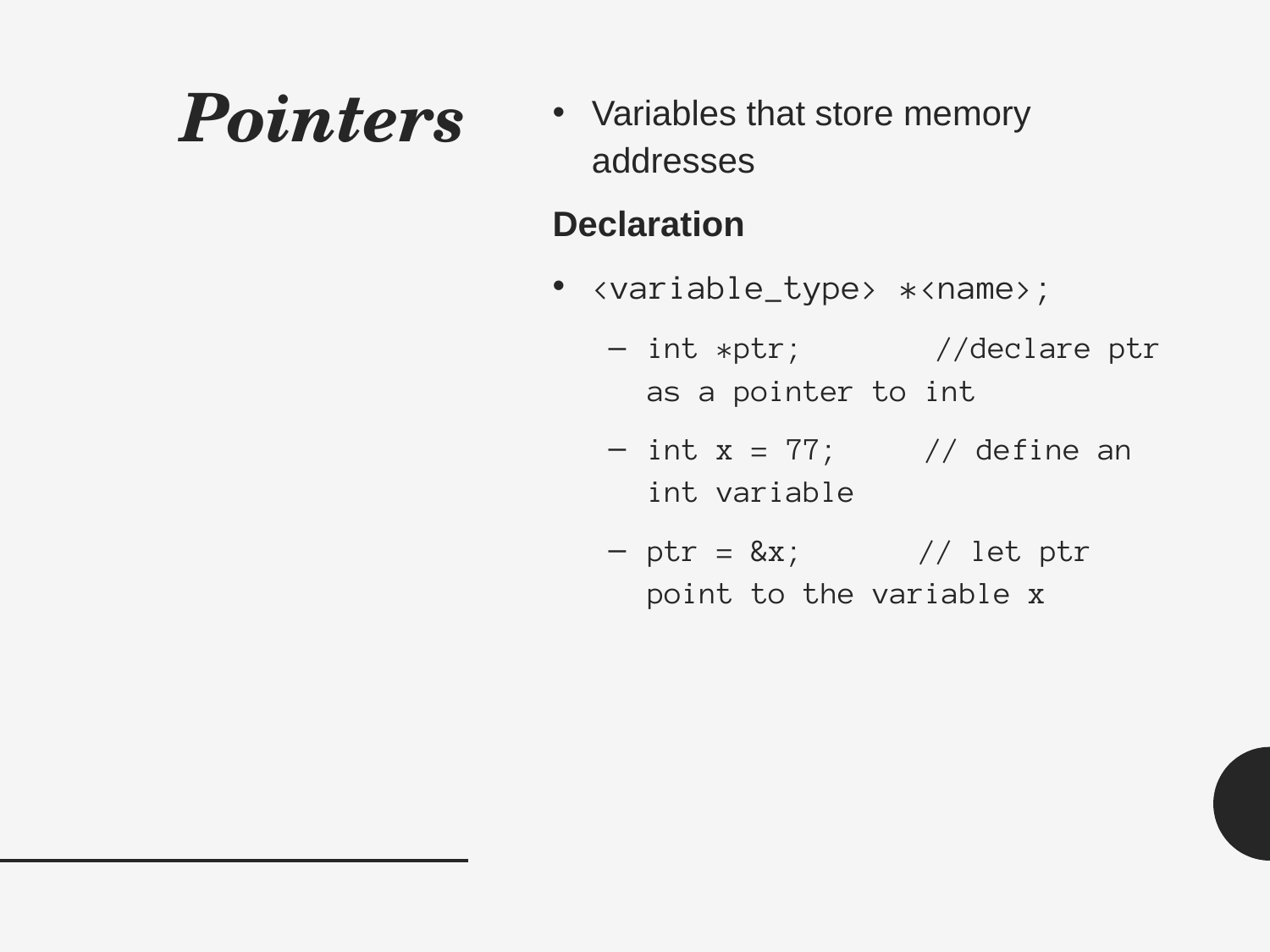

# Pointers
Variables that store memory addresses
Declaration
<variable_type> *<name>;
int *ptr;	  //declare ptr as a pointer to int
int x = 77;     // define an int variable
ptr = &x;	 // let ptr point to the variable x